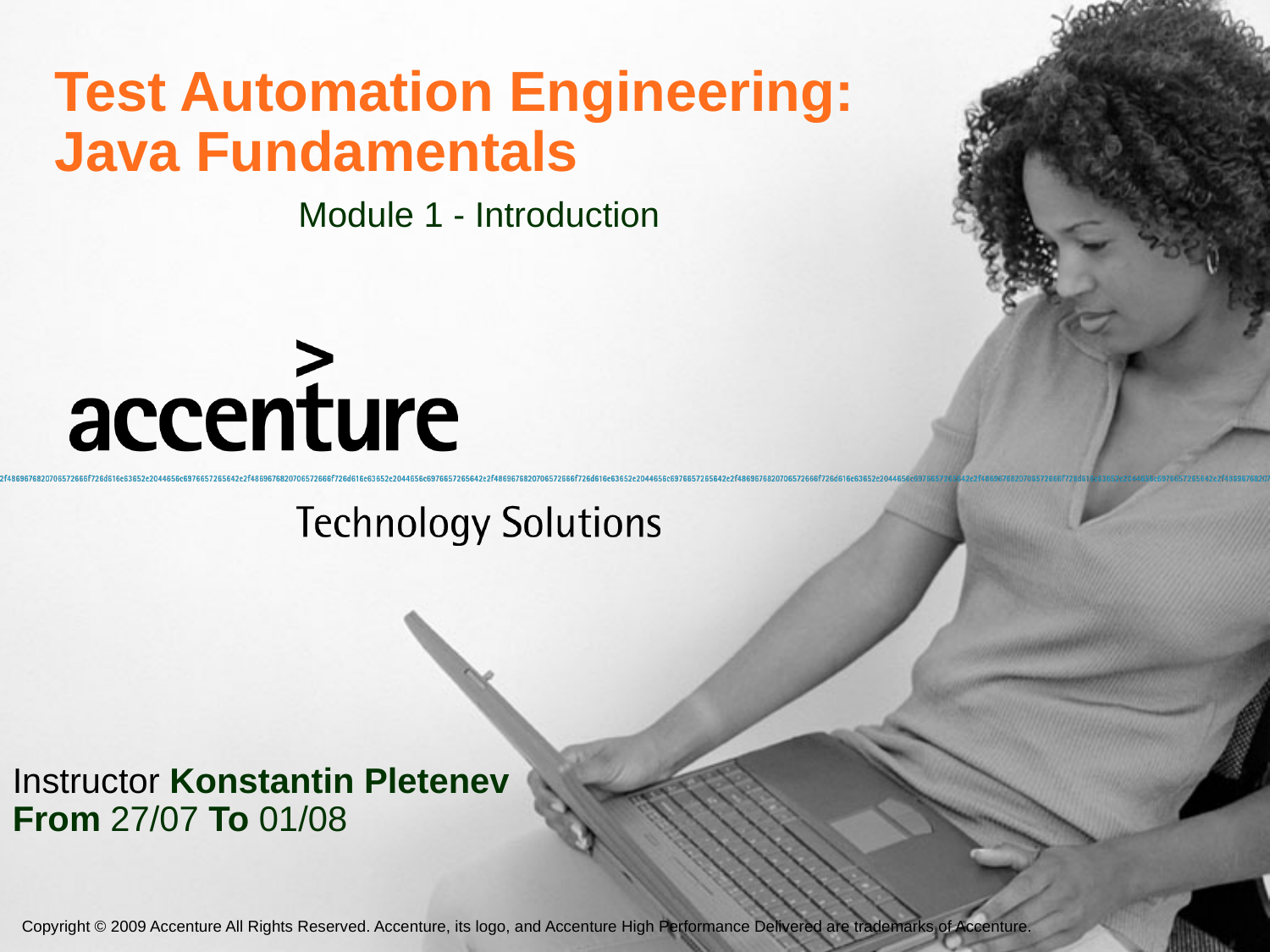

Test Automation Engineering: Java Fundamentals
Module 1 - Introduction

Instructor Konstantin Pletenev
From 27/07 To 01/08